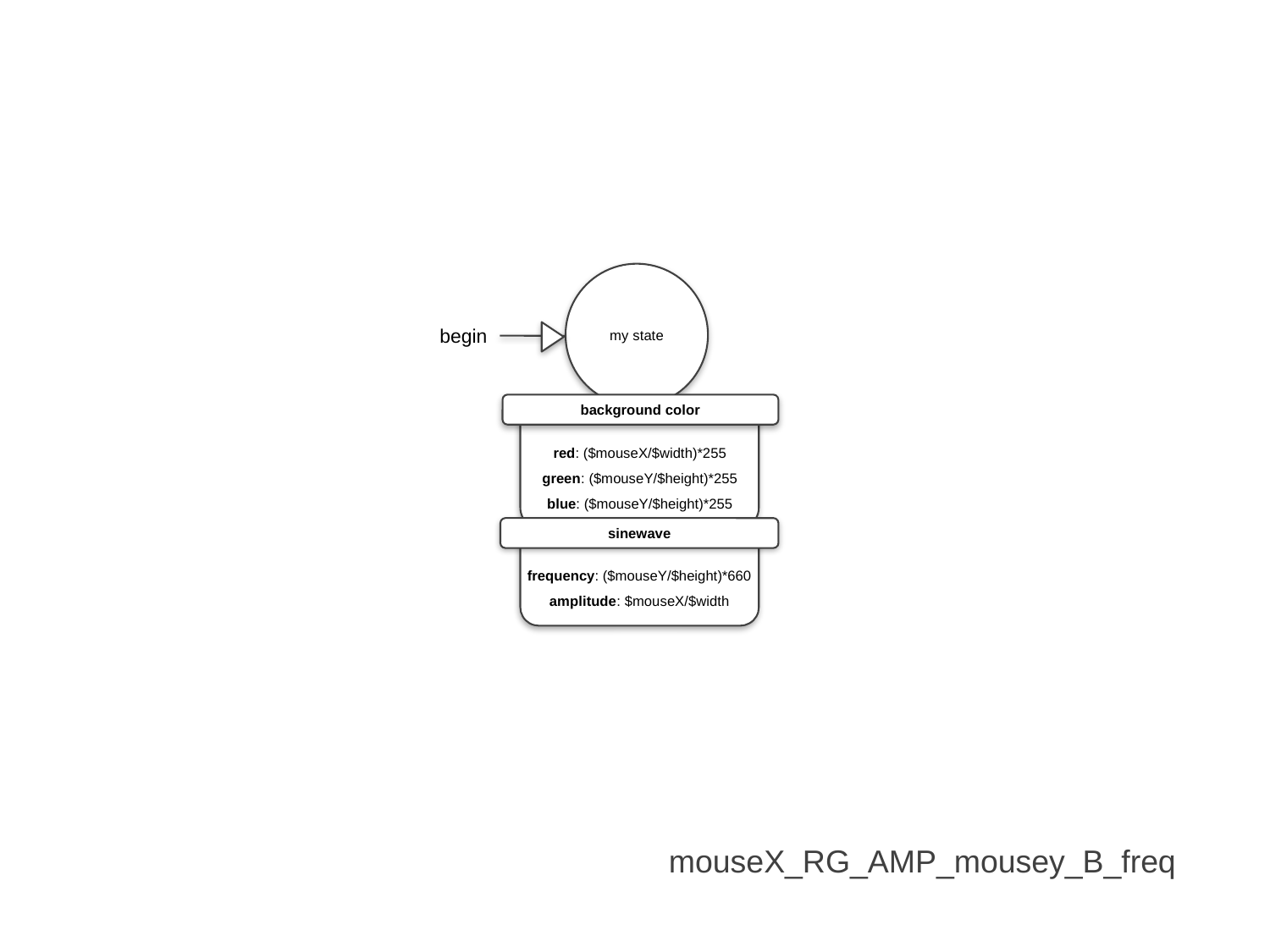

my state
begin

background color

red: ($mouseX/$width)*255
green: ($mouseY/$height)*255
blue: ($mouseY/$height)*255

sinewave
frequency: ($mouseY/$height)*660
amplitude: $mouseX/$width
mouseX_RG_AMP_mousey_B_freq